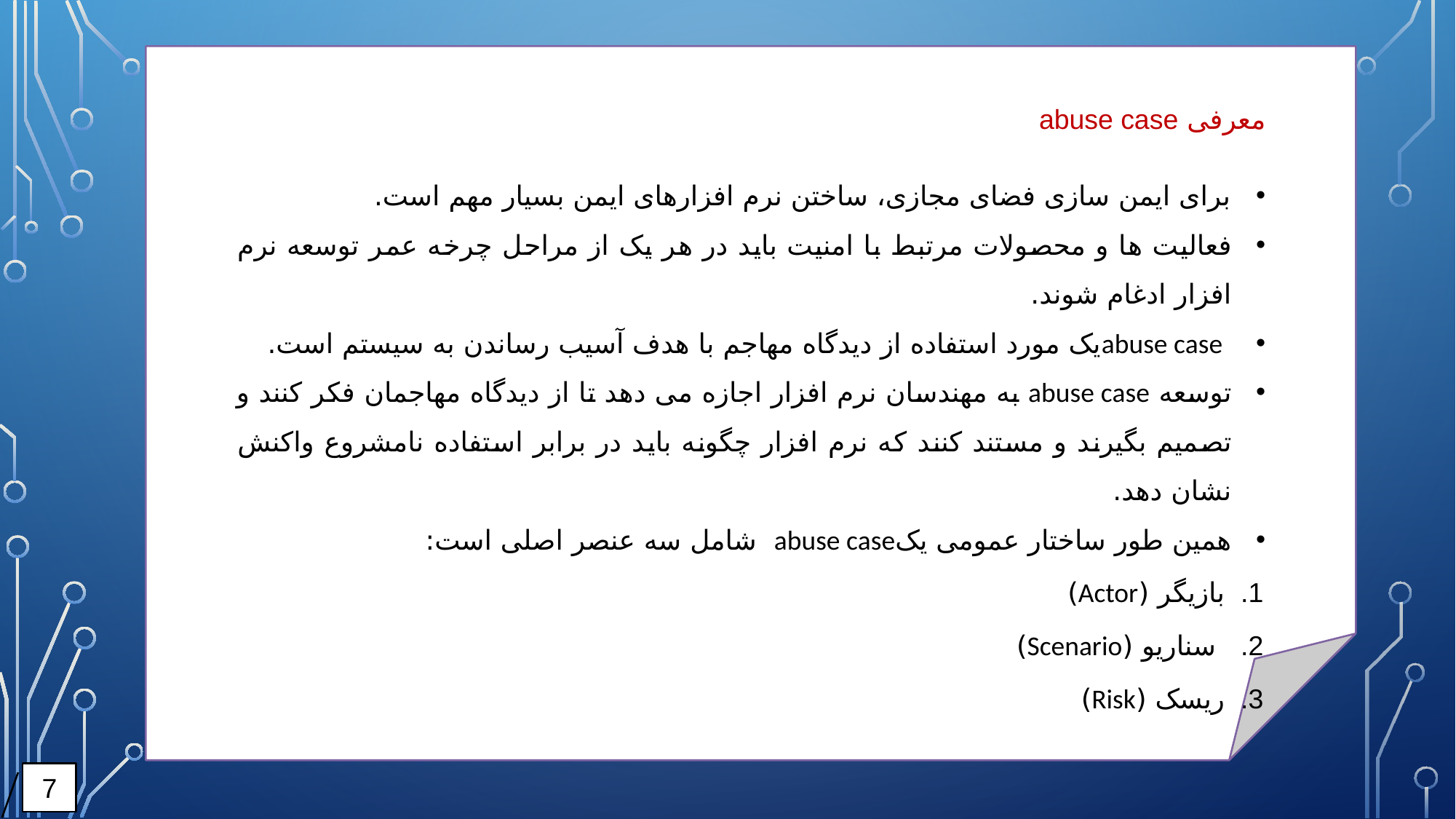

معرفی abuse case

برای ایمن سازی فضای مجازی، ساختن نرم افزارهای ایمن بسیار مهم است.
فعالیت ها و محصولات مرتبط با امنیت باید در هر یک از مراحل چرخه عمر توسعه نرم افزار ادغام شوند.
 abuse caseیک مورد استفاده از دیدگاه مهاجم با هدف آسیب رساندن به سیستم است.
توسعه abuse case به مهندسان نرم افزار اجازه می دهد تا از دیدگاه مهاجمان فکر کنند و تصمیم بگیرند و مستند کنند که نرم افزار چگونه باید در برابر استفاده نامشروع واکنش نشان دهد.
همین طور ساختار عمومی یکabuse case  شامل سه عنصر اصلی است:
بازیگر (Actor)
 سناریو (Scenario)
ریسک (Risk)

7